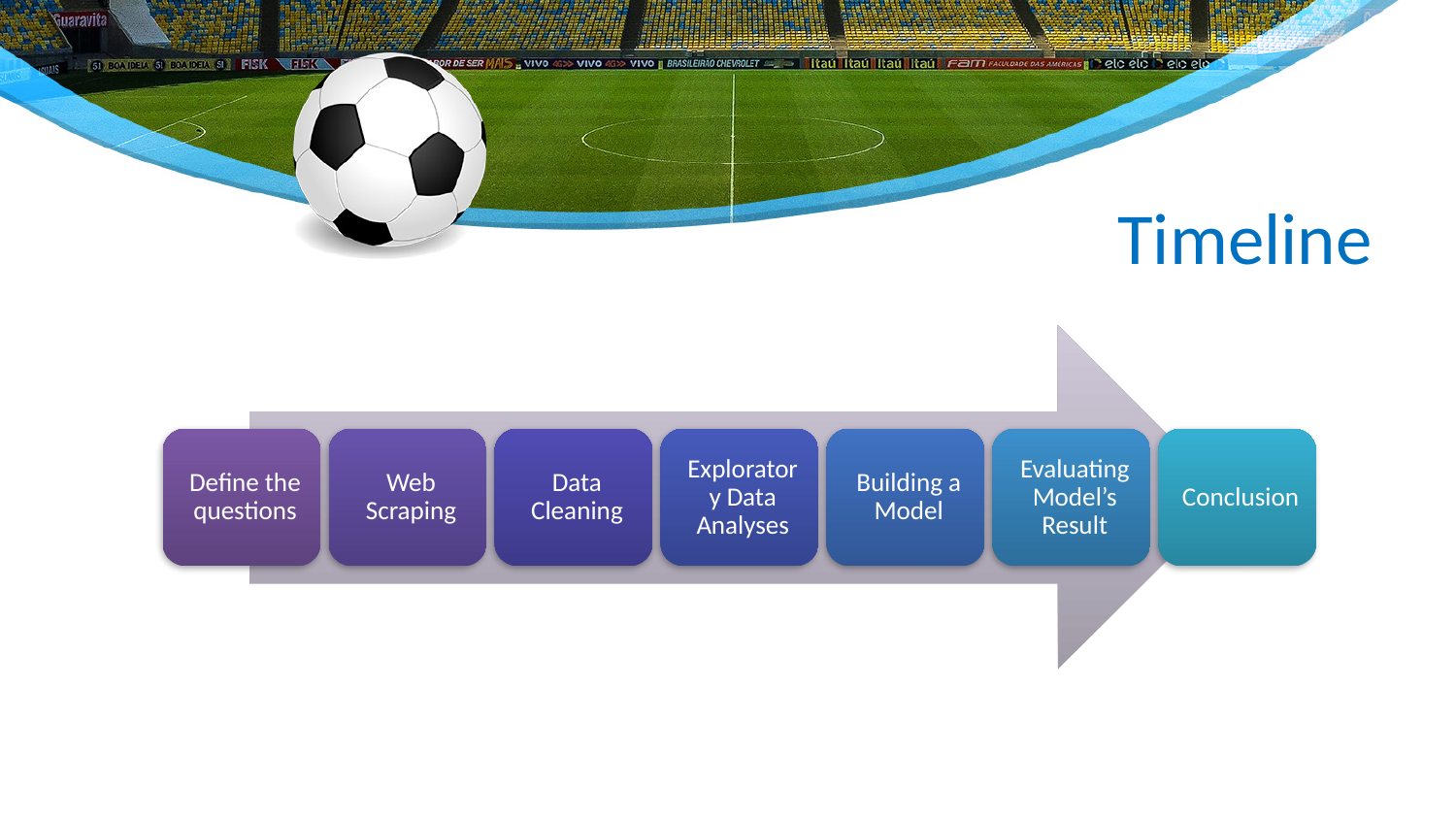

# Timeline
Define the questions
Web Scraping
Data Cleaning
Exploratory Data Analyses
Building a Model
Evaluating Model’s Result
Conclusion